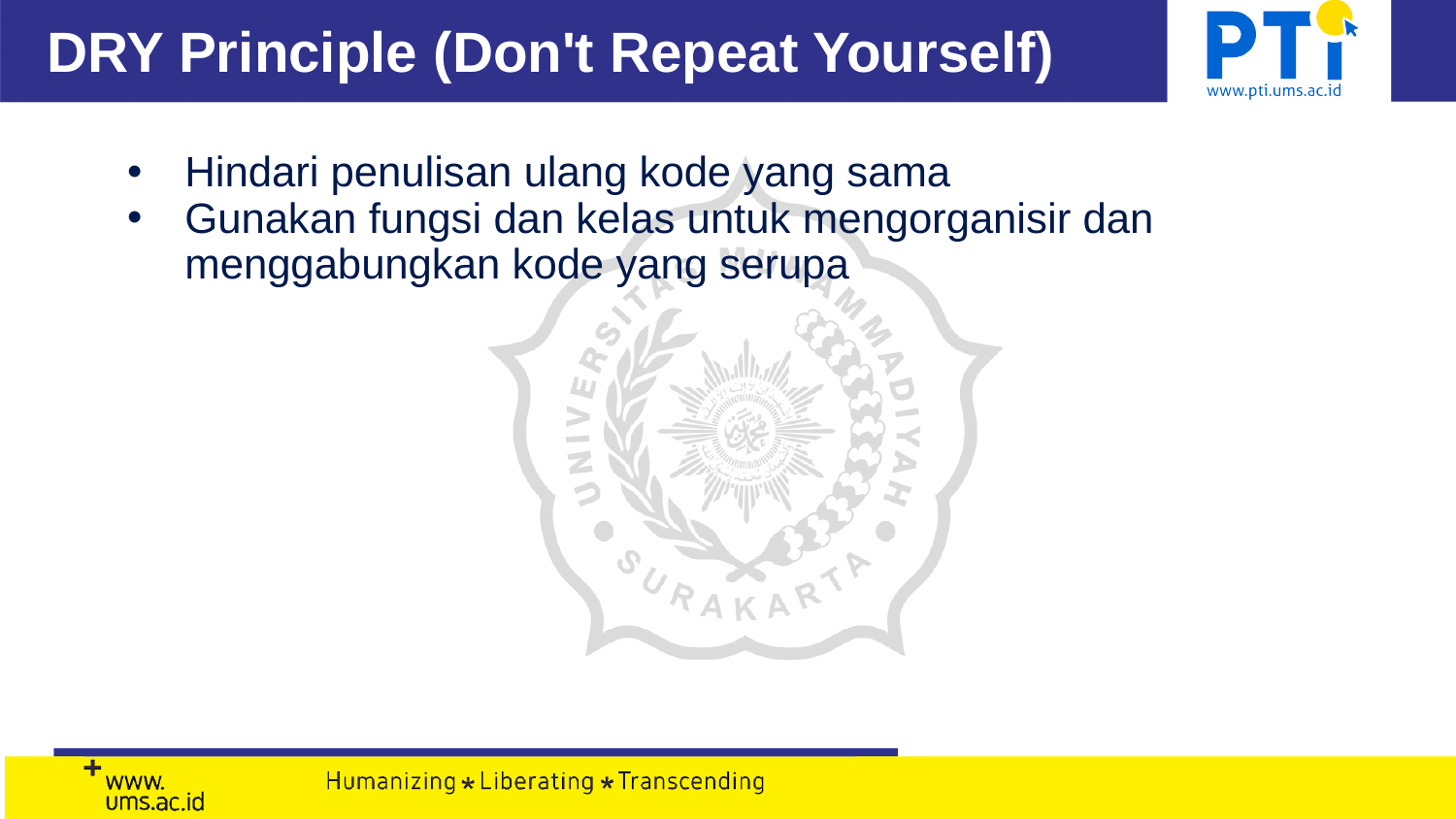

# DRY Principle (Don't Repeat Yourself)
Hindari penulisan ulang kode yang sama
Gunakan fungsi dan kelas untuk mengorganisir dan menggabungkan kode yang serupa